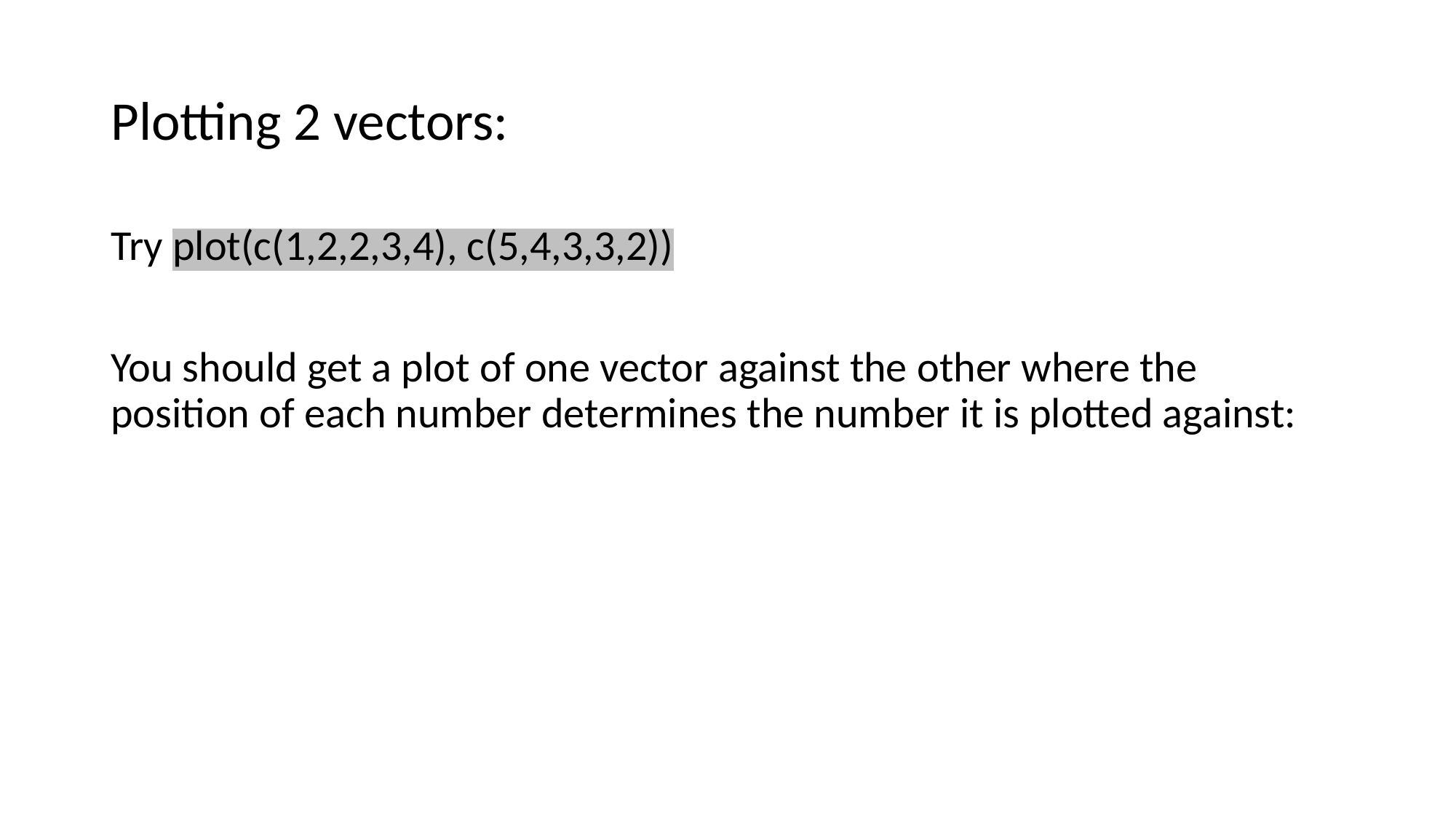

# Plotting 2 vectors:
Try plot(c(1,2,2,3,4), c(5,4,3,3,2))

You should get a plot of one vector against the other where the position of each number determines the number it is plotted against: